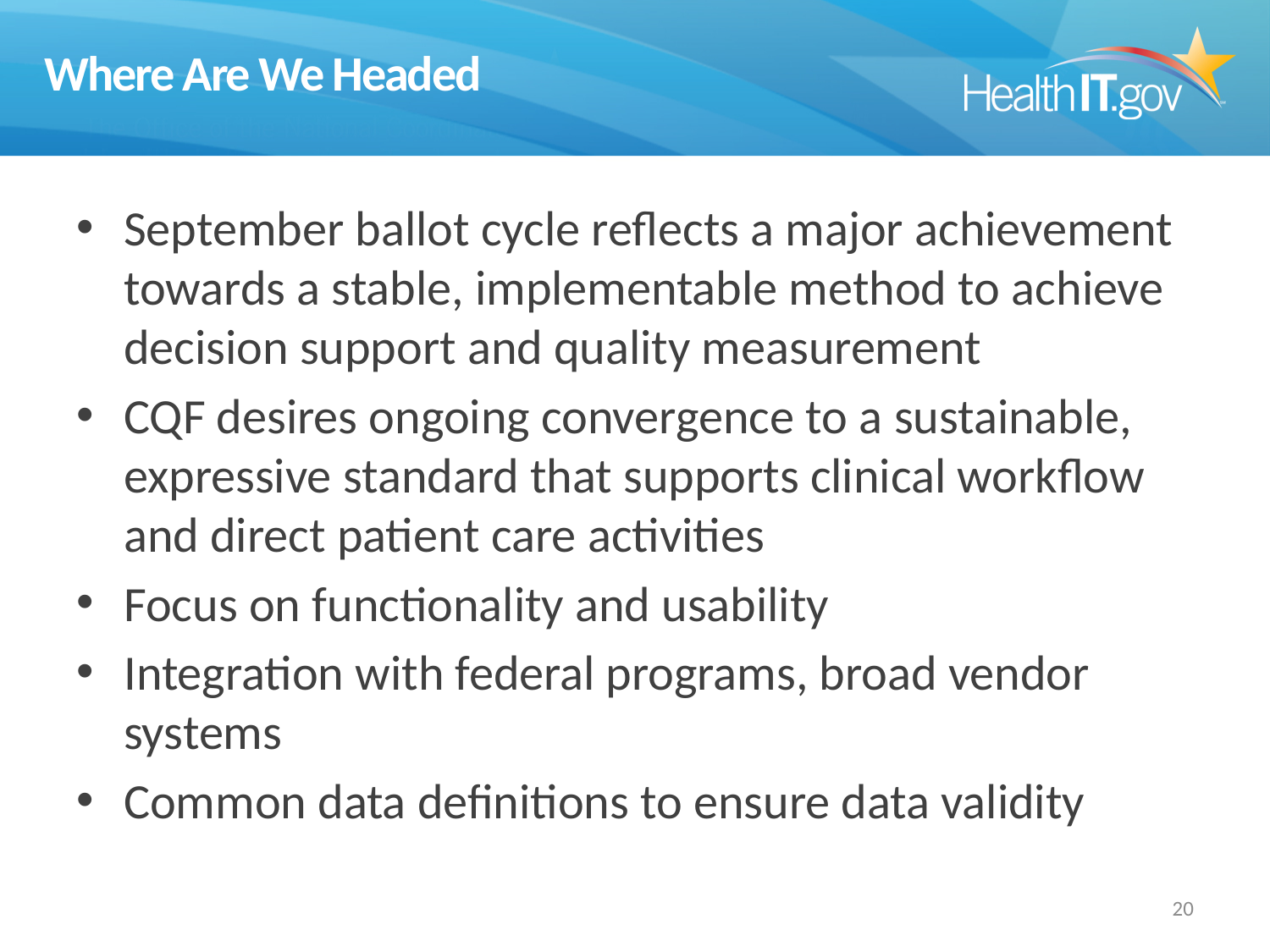

# Where Are We Headed
September ballot cycle reflects a major achievement towards a stable, implementable method to achieve decision support and quality measurement
CQF desires ongoing convergence to a sustainable, expressive standard that supports clinical workflow and direct patient care activities
Focus on functionality and usability
Integration with federal programs, broad vendor systems
Common data definitions to ensure data validity

20